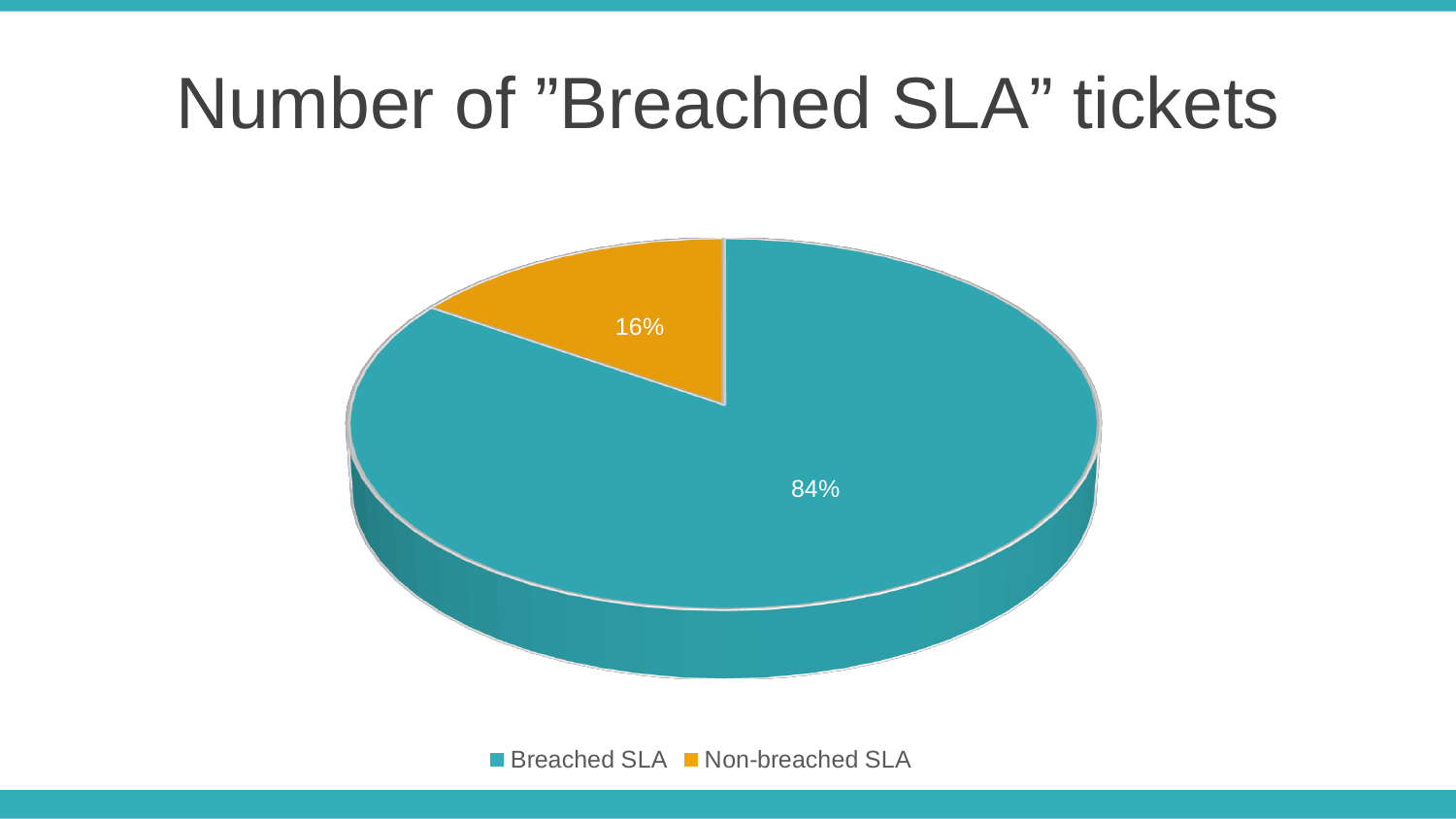

Number of ”Breached SLA” tickets

[unsupported chart]